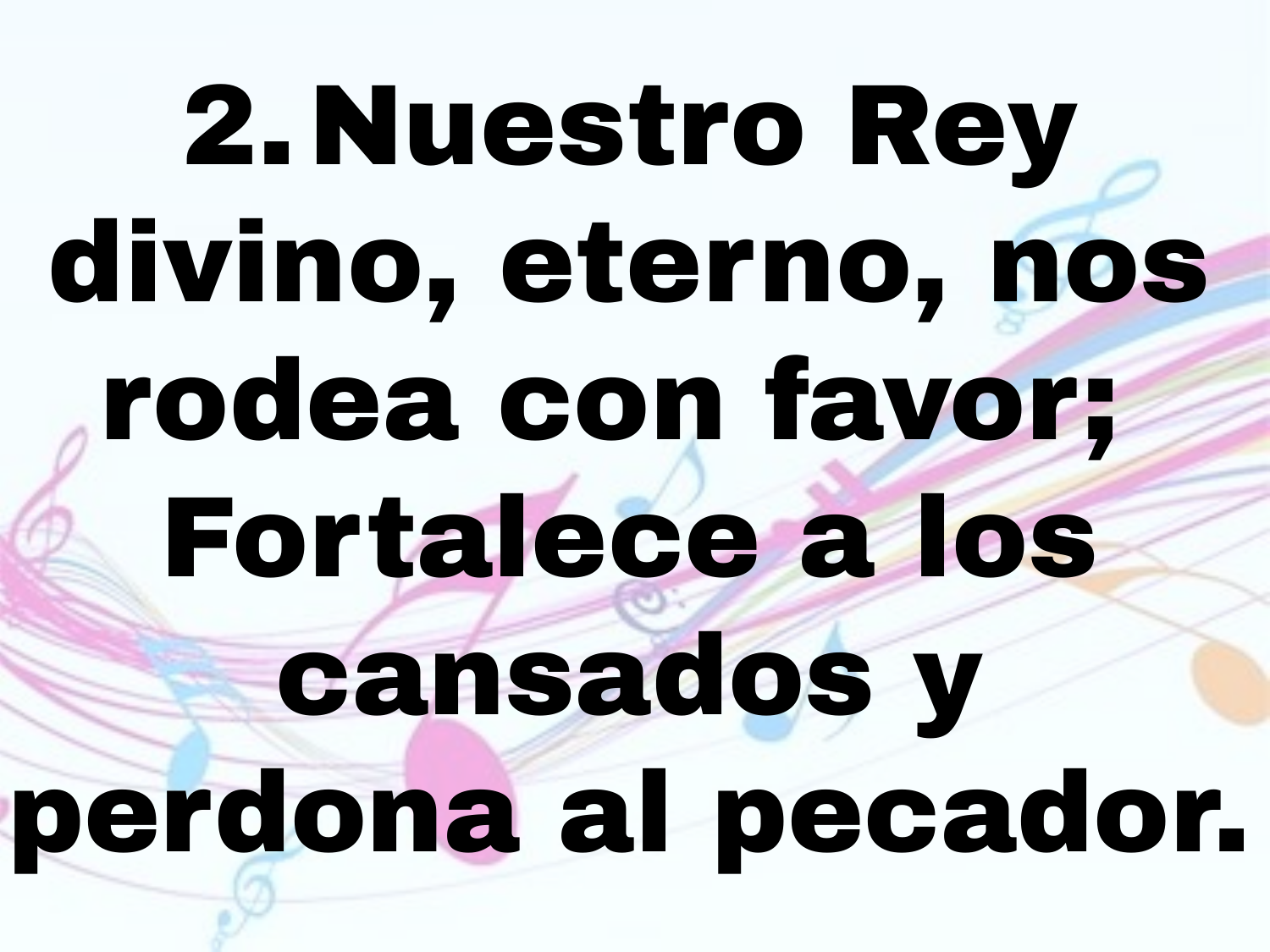

2.	Nuestro Rey divino, eterno, nos rodea con favor;
Fortalece a los cansados y perdona al pecador.